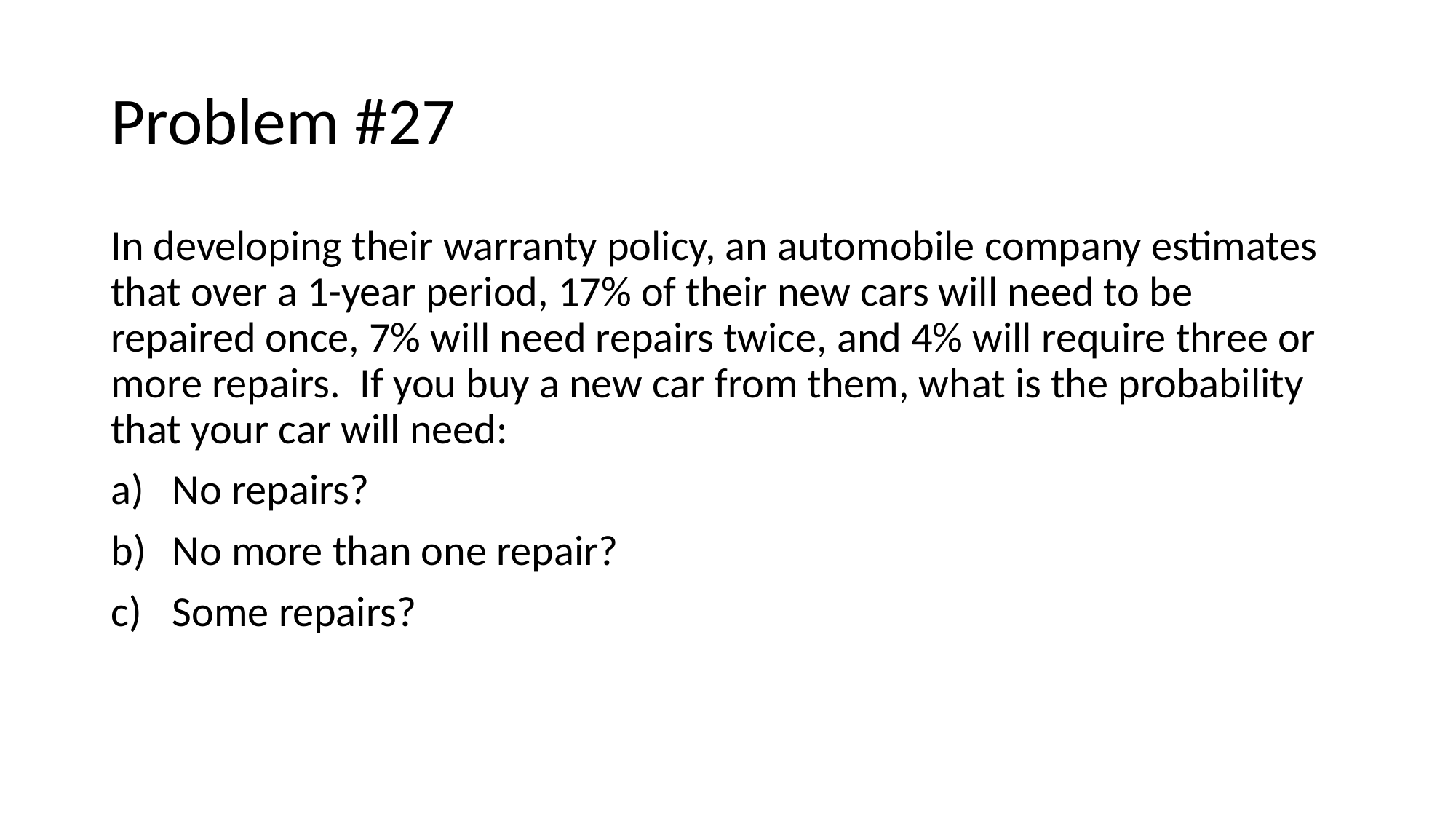

# Problem #27
In developing their warranty policy, an automobile company estimates that over a 1-year period, 17% of their new cars will need to be repaired once, 7% will need repairs twice, and 4% will require three or more repairs.  If you buy a new car from them, what is the probability that your car will need:
No repairs?
No more than one repair?
Some repairs?